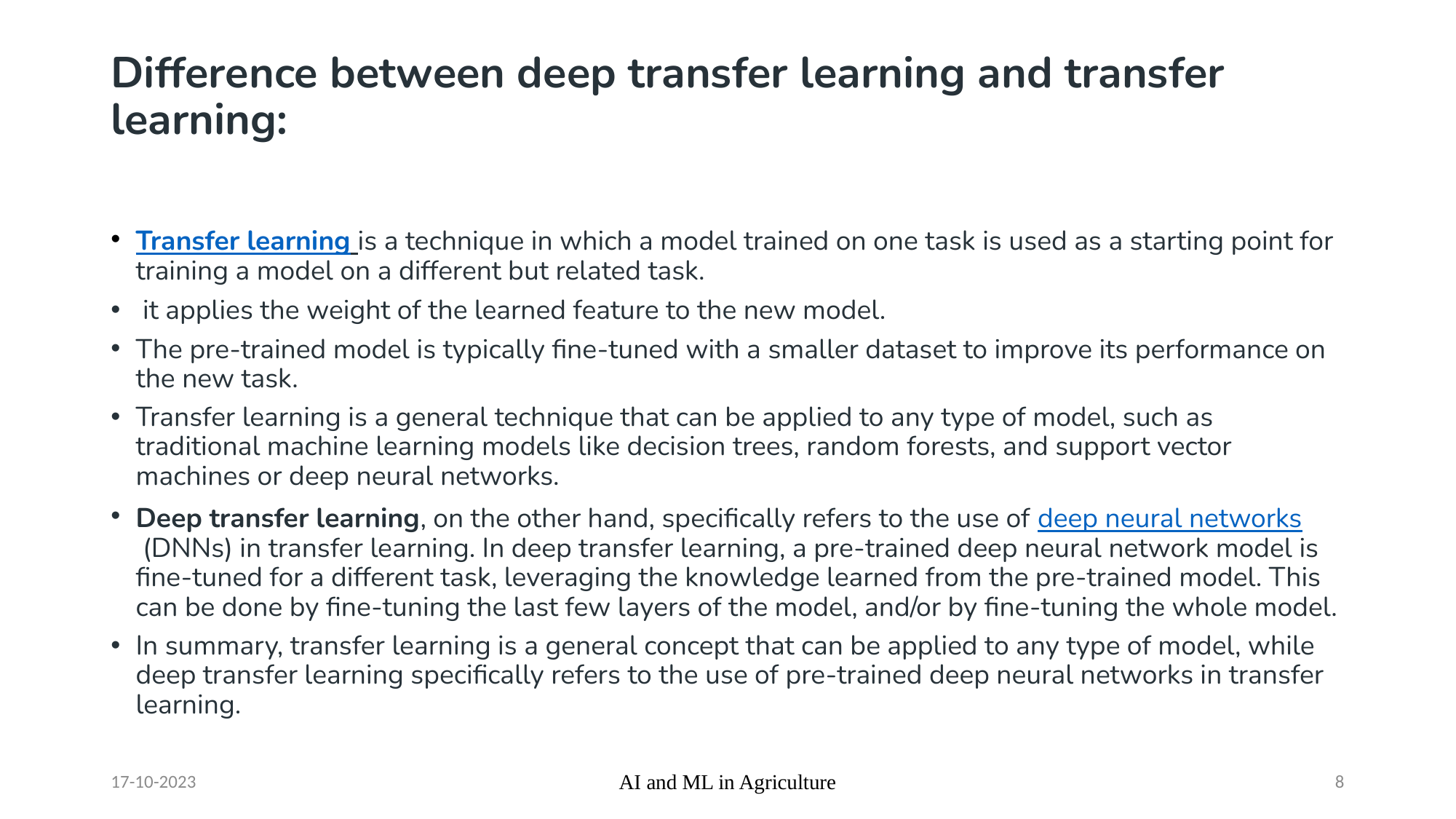

# Difference between deep transfer learning and transfer learning:
Transfer learning is a technique in which a model trained on one task is used as a starting point for training a model on a different but related task.
 it applies the weight of the learned feature to the new model.
The pre-trained model is typically fine-tuned with a smaller dataset to improve its performance on the new task.
Transfer learning is a general technique that can be applied to any type of model, such as traditional machine learning models like decision trees, random forests, and support vector machines or deep neural networks.
Deep transfer learning, on the other hand, specifically refers to the use of deep neural networks (DNNs) in transfer learning. In deep transfer learning, a pre-trained deep neural network model is fine-tuned for a different task, leveraging the knowledge learned from the pre-trained model. This can be done by fine-tuning the last few layers of the model, and/or by fine-tuning the whole model.
In summary, transfer learning is a general concept that can be applied to any type of model, while deep transfer learning specifically refers to the use of pre-trained deep neural networks in transfer learning.

17-10-2023
AI and ML in Agriculture
8